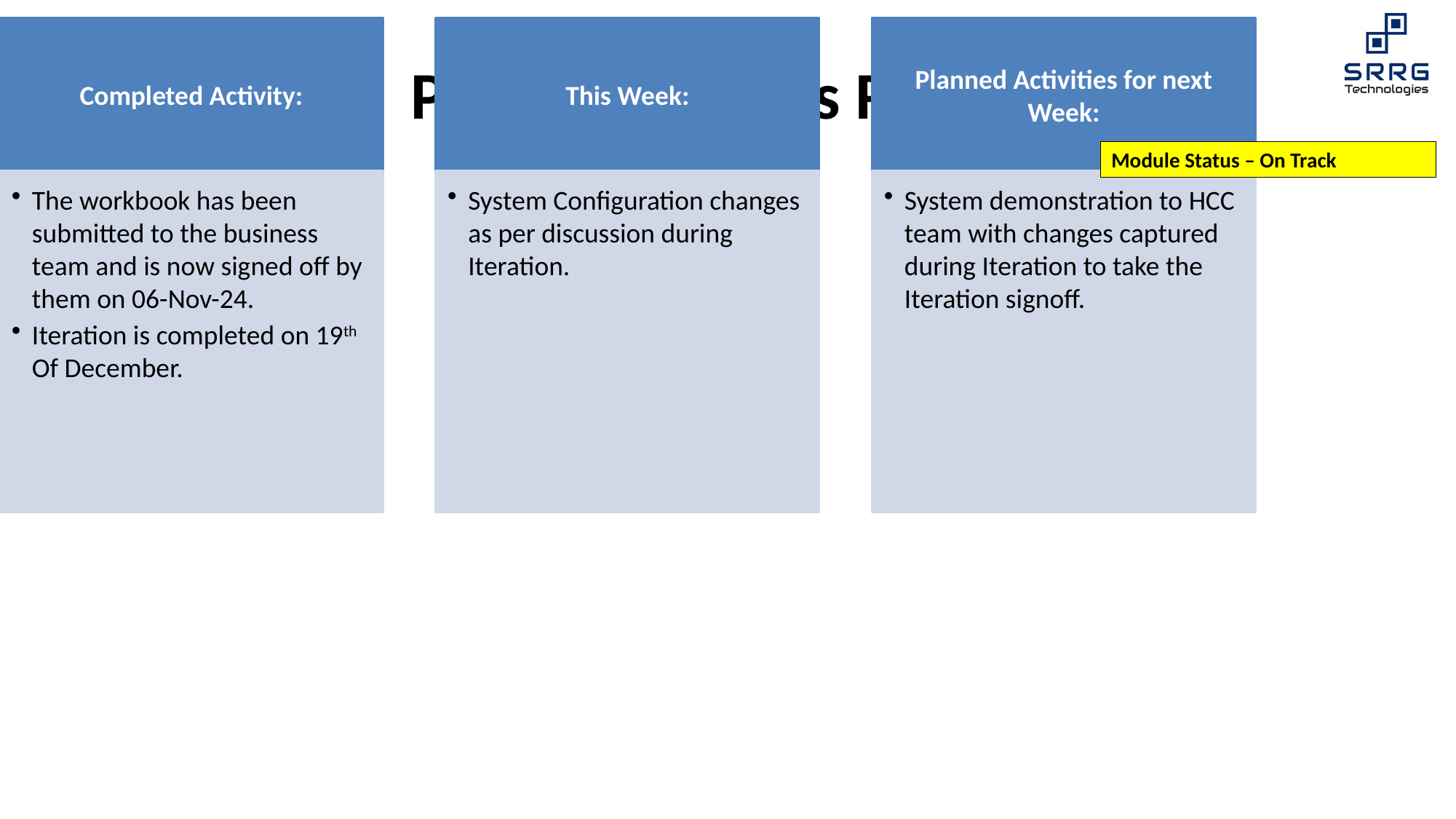

# PMGM – Status Report
Module Status – On Track
Completed Activity:
The workbook has been submitted to the business team and is now signed off by them on 06-Nov-24.
Iteration is completed on 19th Of December.
This Week:
System Configuration changes as per discussion during Iteration.
Planned Activities for next Week:
System demonstration to HCC team with changes captured during Iteration to take the Iteration signoff.